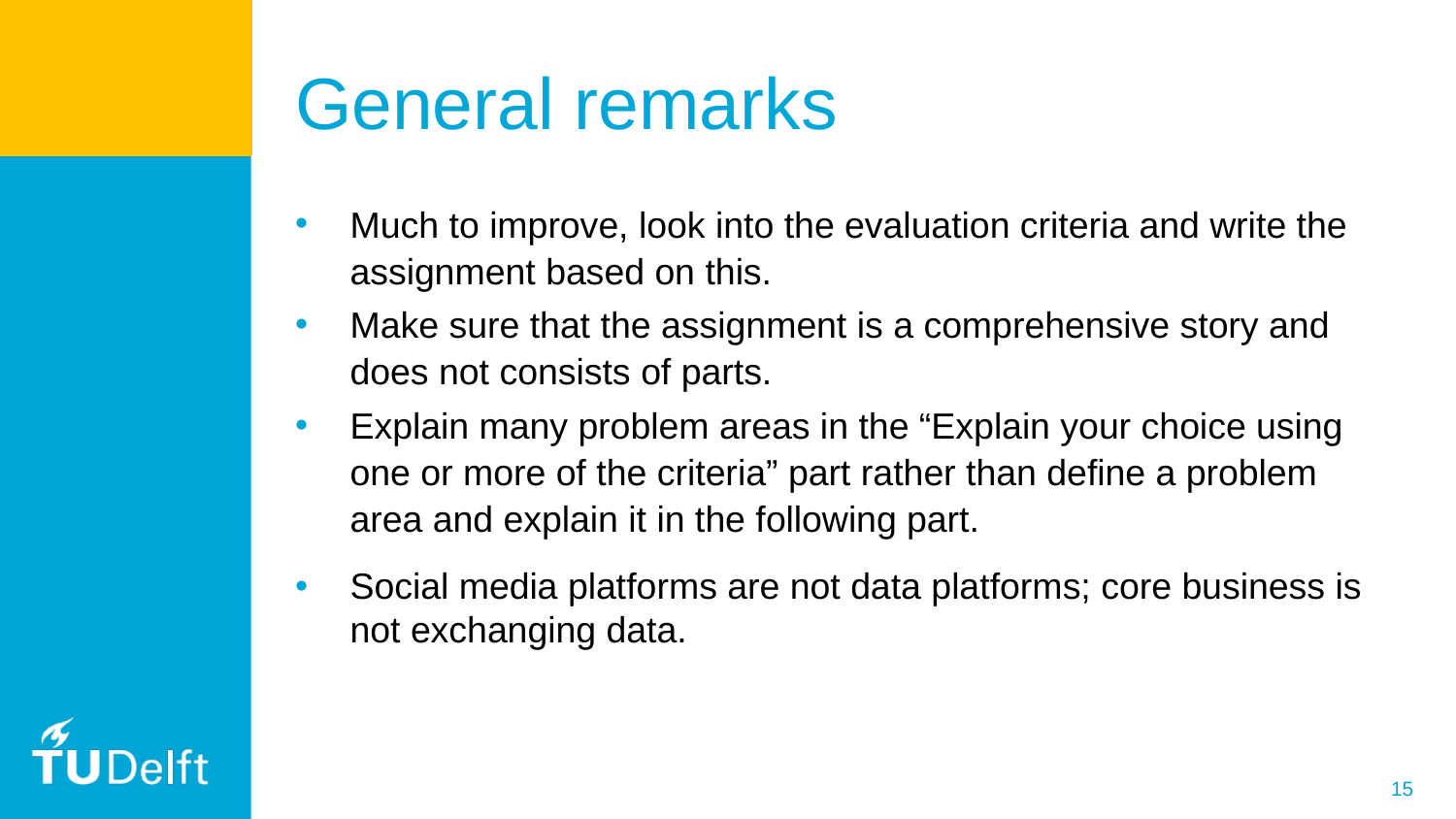

# General remarks
Much to improve, look into the evaluation criteria and write the assignment based on this.
Make sure that the assignment is a comprehensive story and does not consists of parts.
Explain many problem areas in the “Explain your choice using one or more of the criteria” part rather than define a problem area and explain it in the following part.
Social media platforms are not data platforms; core business is not exchanging data.